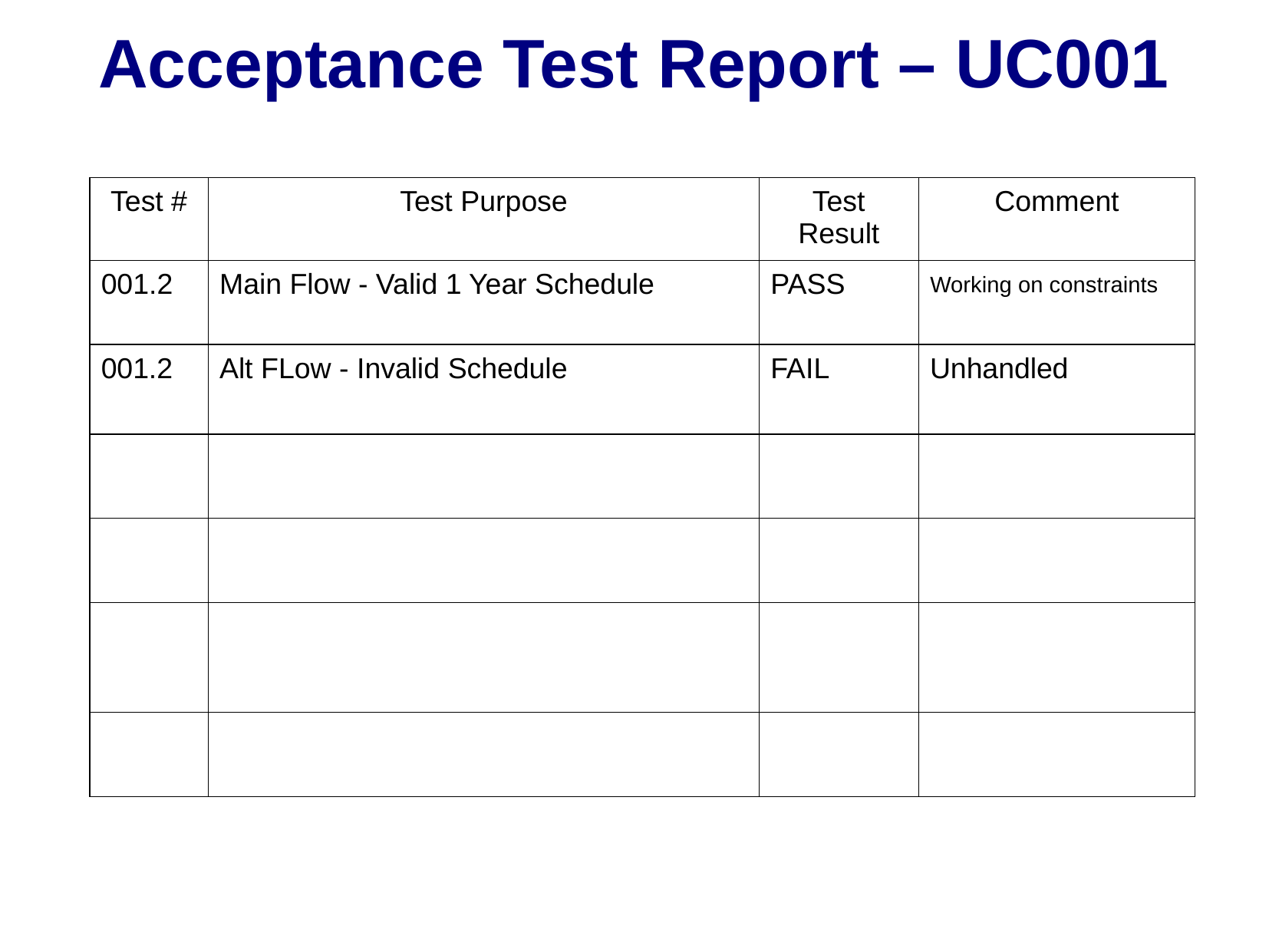

# Acceptance Test Report – UC001
| Test # | Test Purpose | Test Result | Comment |
| --- | --- | --- | --- |
| 001.2 | Main Flow - Valid 1 Year Schedule | PASS | Working on constraints |
| 001.2 | Alt FLow - Invalid Schedule | FAIL | Unhandled |
|  |  |  |  |
|  |  |  |  |
|  |  |  |  |
|  |  |  |  |